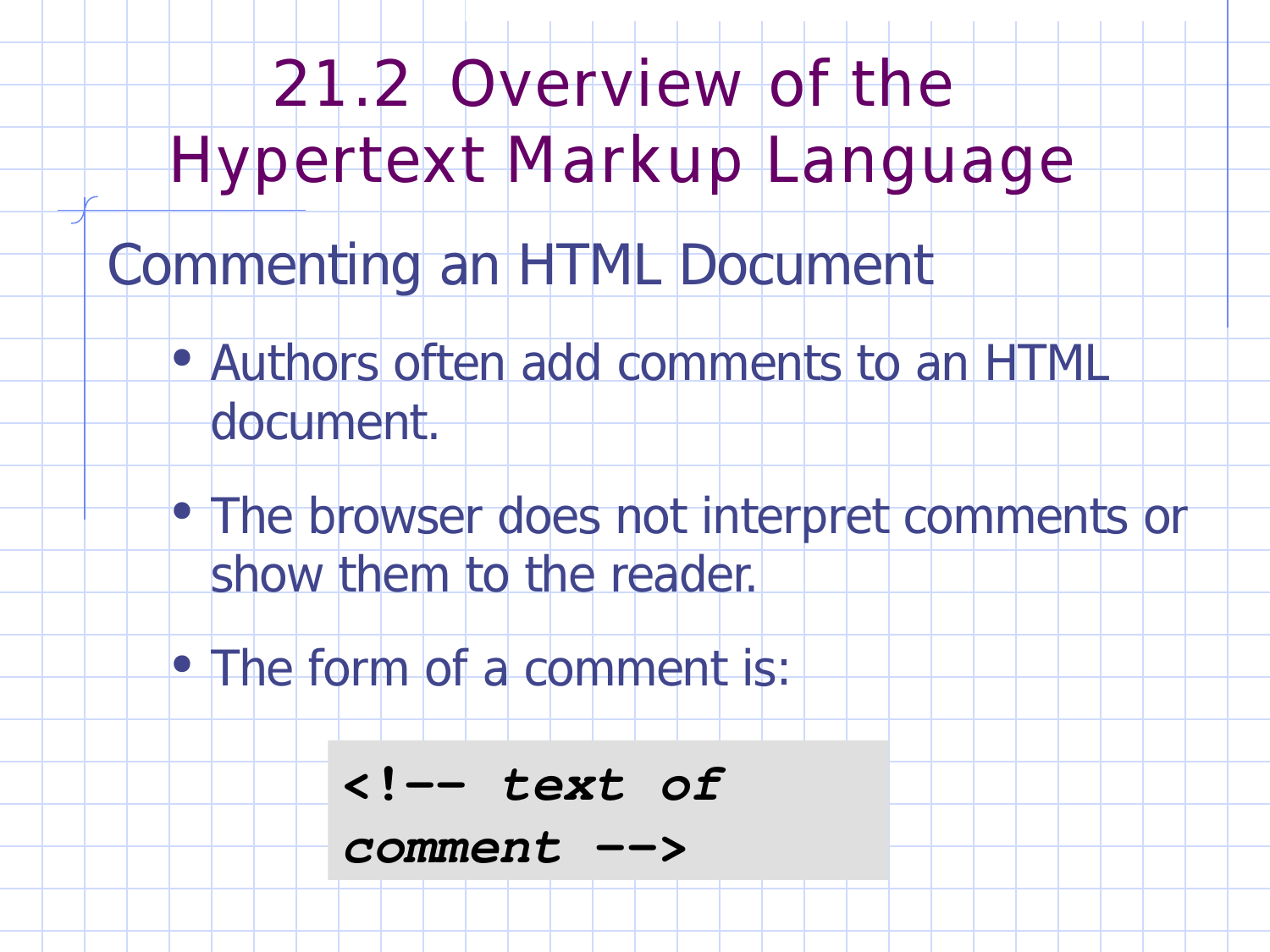

# 21.2  Overview of the Hypertext Markup Language
Commenting an HTML Document

Authors often add comments to an HTML document.

The browser does not interpret comments or show them to the reader.

The form of a comment is:

<!-- text of comment -->